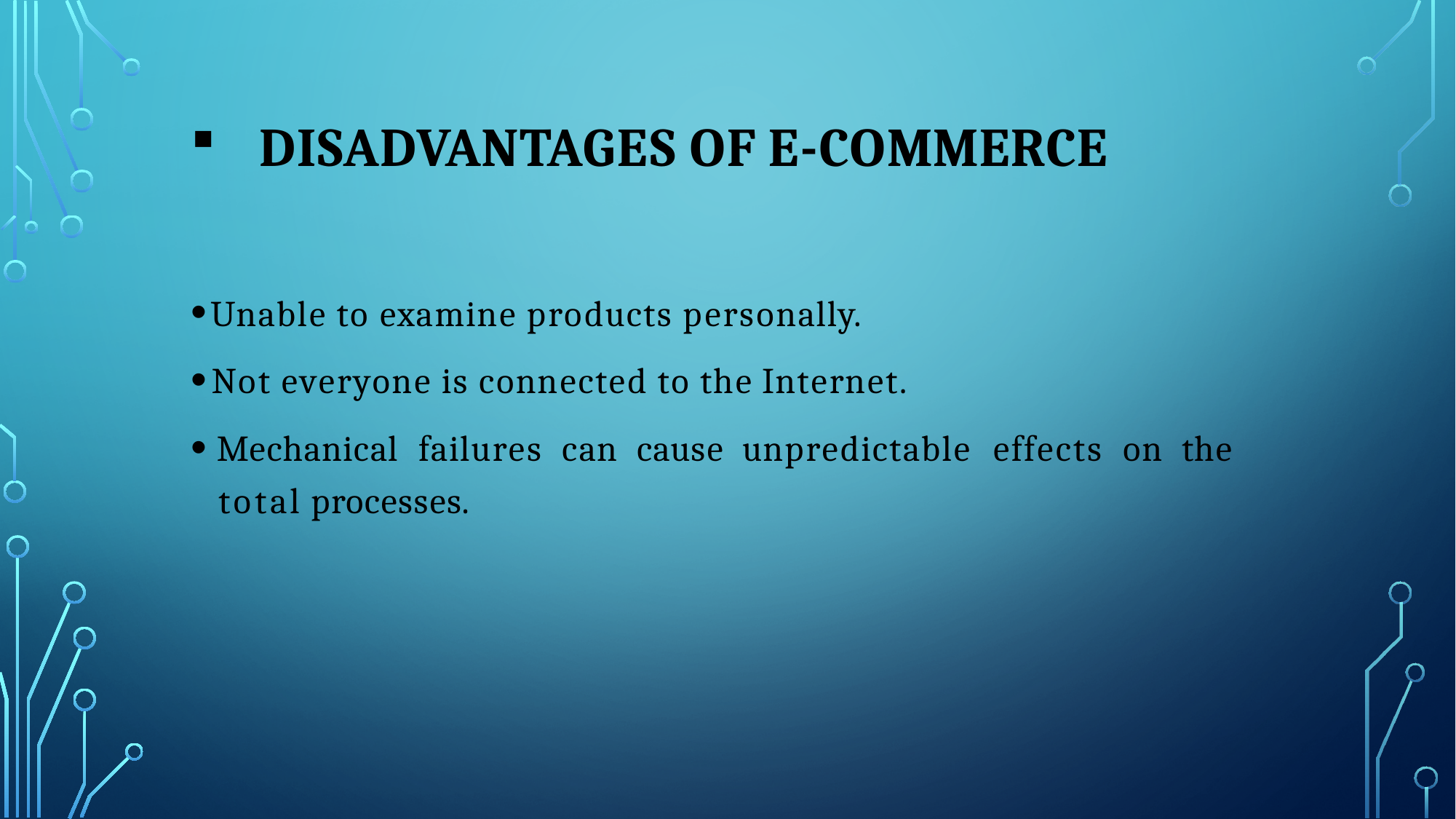

# Disadvantages of E-commerce
Unable to examine products personally.
Not everyone is connected to the Internet.
Mechanical failures can cause unpredictable effects on the total processes.